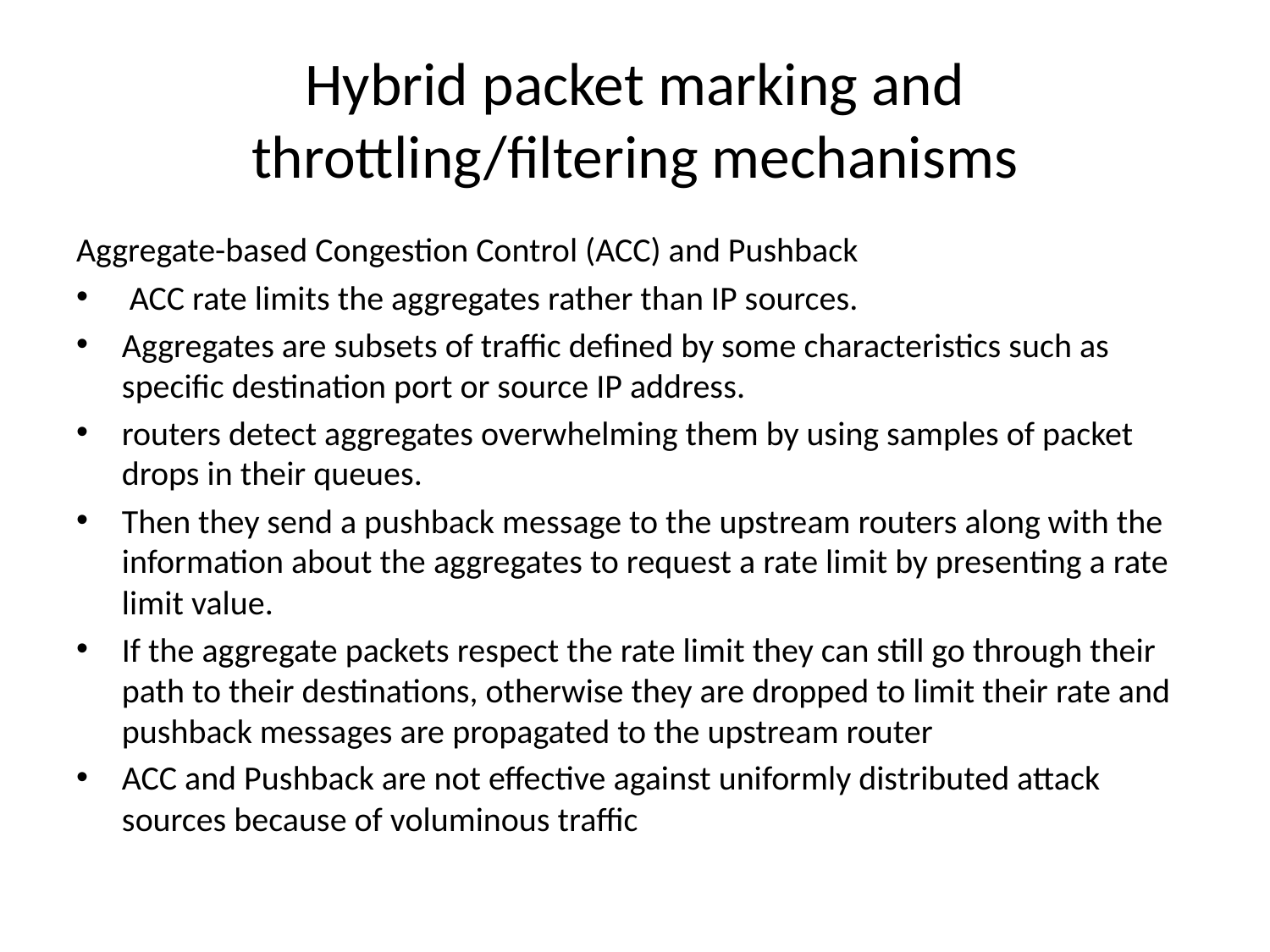

# Hybrid packet marking and throttling/filtering mechanisms
Aggregate-based Congestion Control (ACC) and Pushback
 ACC rate limits the aggregates rather than IP sources.
Aggregates are subsets of traffic defined by some characteristics such as specific destination port or source IP address.
routers detect aggregates overwhelming them by using samples of packet drops in their queues.
Then they send a pushback message to the upstream routers along with the information about the aggregates to request a rate limit by presenting a rate limit value.
If the aggregate packets respect the rate limit they can still go through their path to their destinations, otherwise they are dropped to limit their rate and pushback messages are propagated to the upstream router
ACC and Pushback are not effective against uniformly distributed attack sources because of voluminous traffic